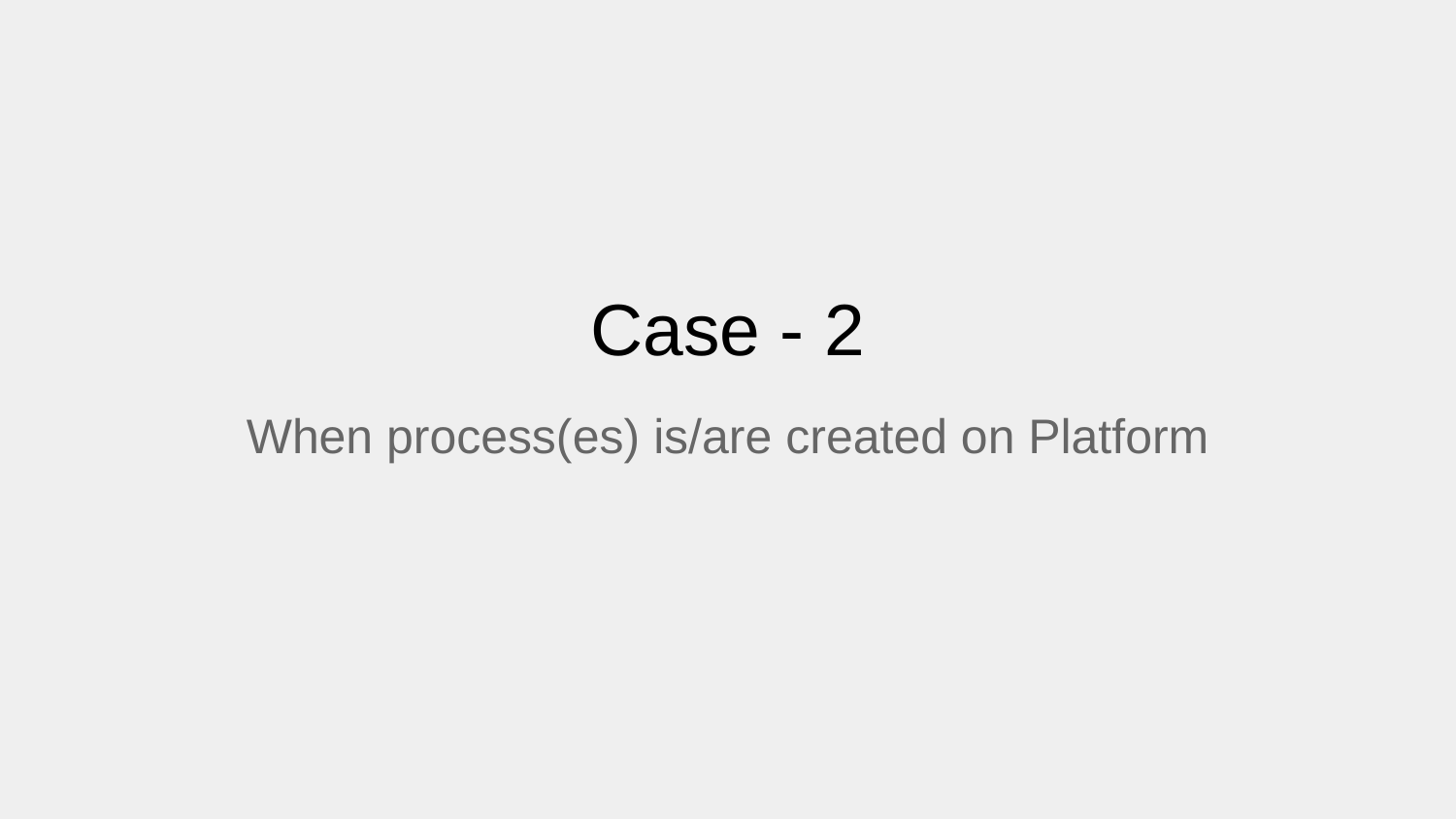

# Case - 2
When process(es) is/are created on Platform